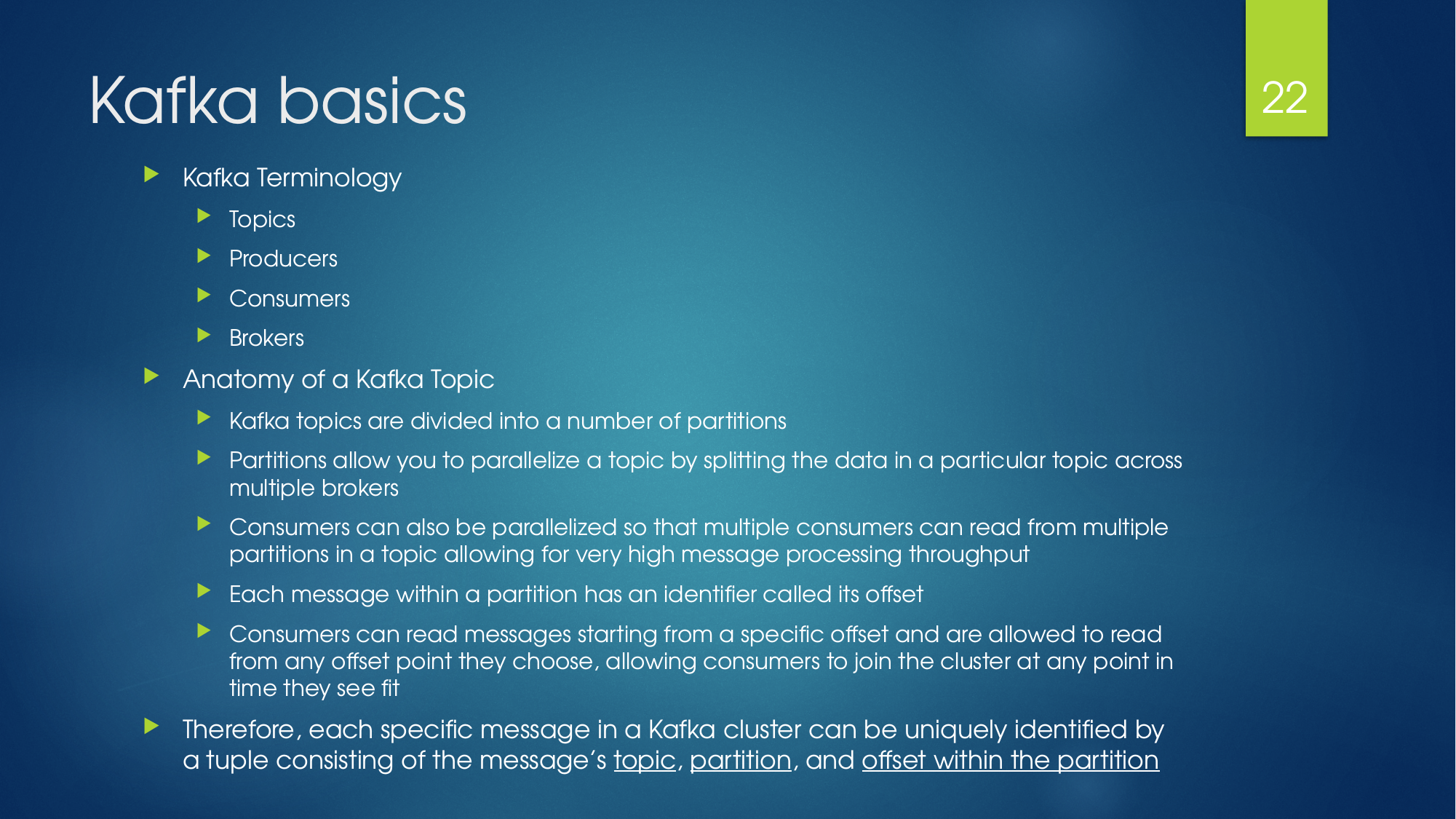

22
# Kafka basics
Kafka Terminology
Topics
Producers
Consumers
Brokers
Anatomy of a Kafka Topic
Kafka topics are divided into a number of partitions
Partitions allow you to parallelize a topic by splitting the data in a particular topic across multiple brokers
Consumers can also be parallelized so that multiple consumers can read from multiple partitions in a topic allowing for very high message processing throughput
Each message within a partition has an identifier called its offset
Consumers can read messages starting from a specific offset and are allowed to read from any offset point they choose, allowing consumers to join the cluster at any point in time they see fit
Therefore, each specific message in a Kafka cluster can be uniquely identified by a tuple consisting of the message’s topic, partition, and offset within the partition